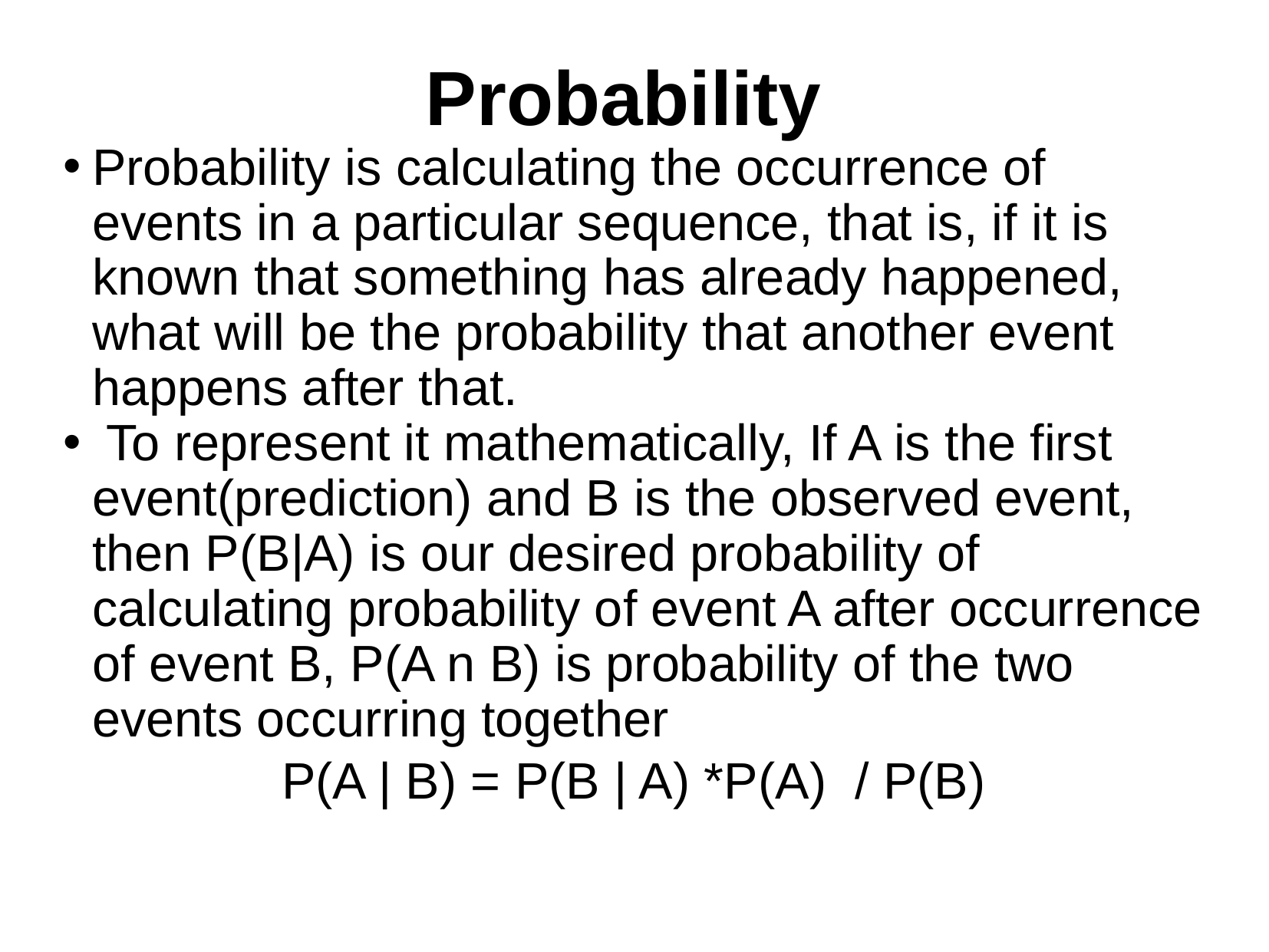

Probability
Probability is calculating the occurrence of events in a particular sequence, that is, if it is known that something has already happened, what will be the probability that another event happens after that.
 To represent it mathematically, If A is the first event(prediction) and B is the observed event, then P(B|A) is our desired probability of calculating probability of event A after occurrence of event B, P(A n B) is probability of the two events occurring together
P(A | B) = P(B | A) *P(A)  / P(B)